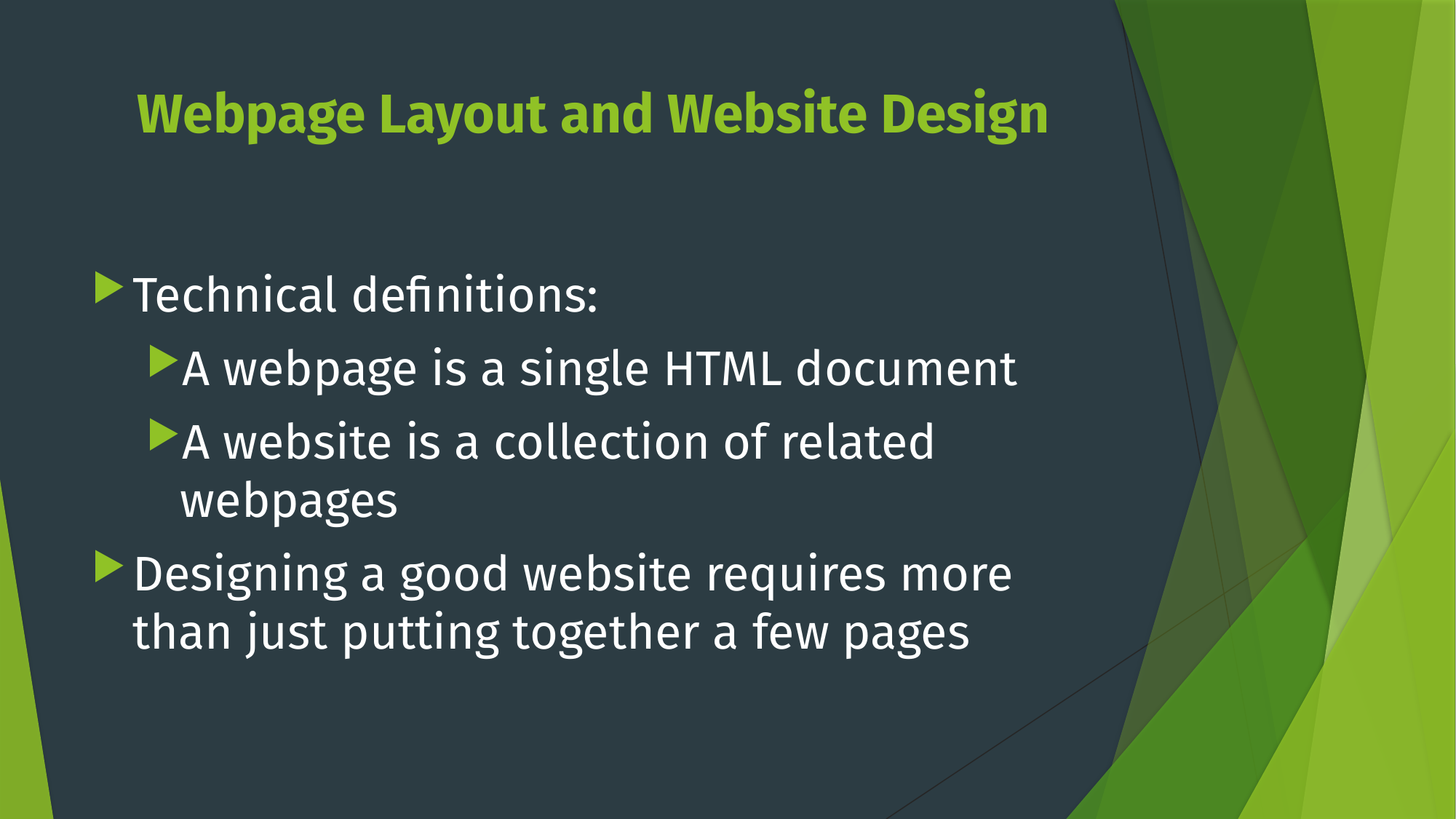

# Webpage Layout and Website Design
Technical definitions:
A webpage is a single HTML document
A website is a collection of related webpages
Designing a good website requires more than just putting together a few pages